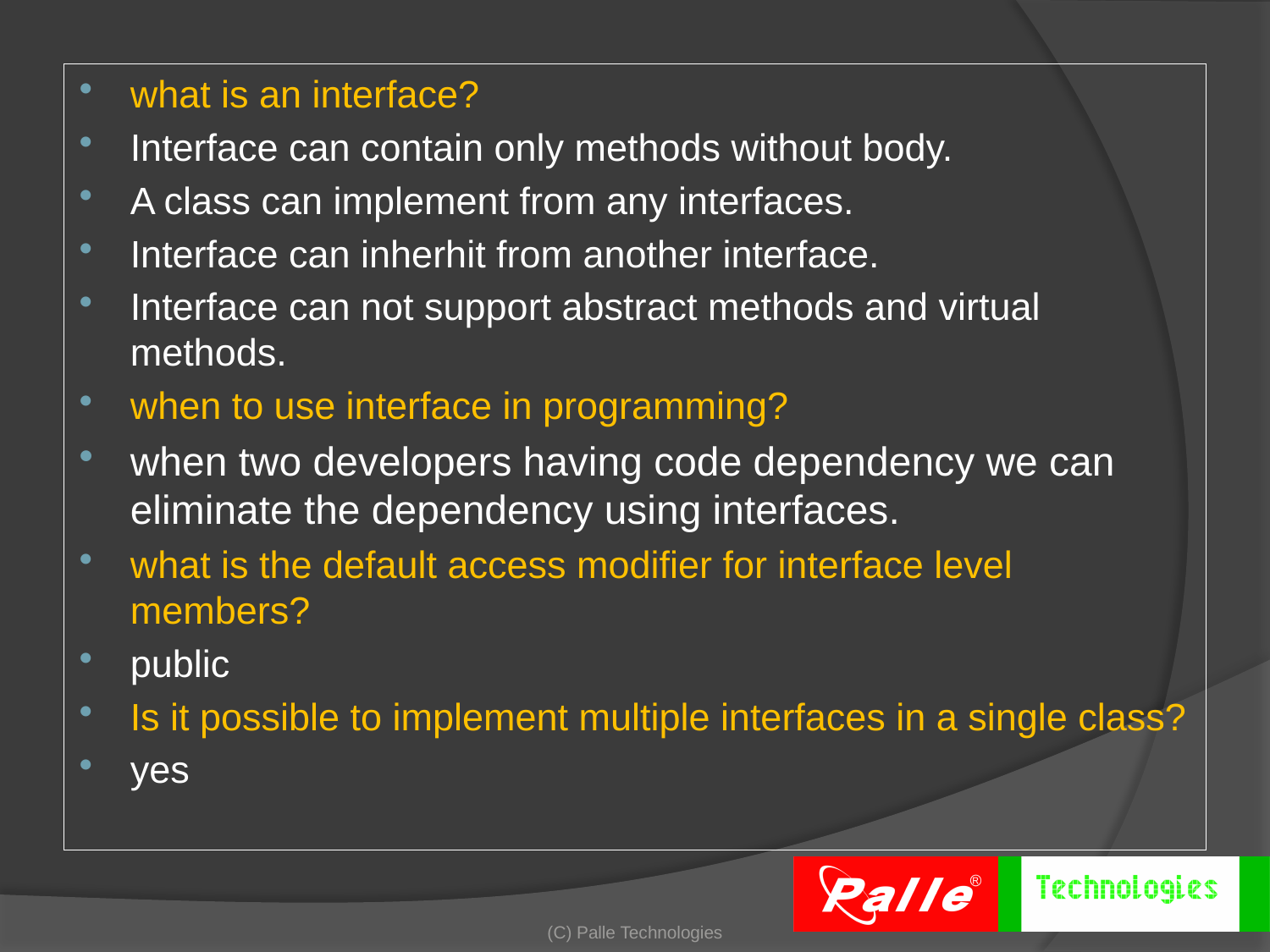

what is an interface?
Interface can contain only methods without body.
A class can implement from any interfaces.
Interface can inherhit from another interface.
Interface can not support abstract methods and virtual methods.
when to use interface in programming?
when two developers having code dependency we can eliminate the dependency using interfaces.
what is the default access modifier for interface level members?
public
Is it possible to implement multiple interfaces in a single class?
yes
(C) Palle Technologies